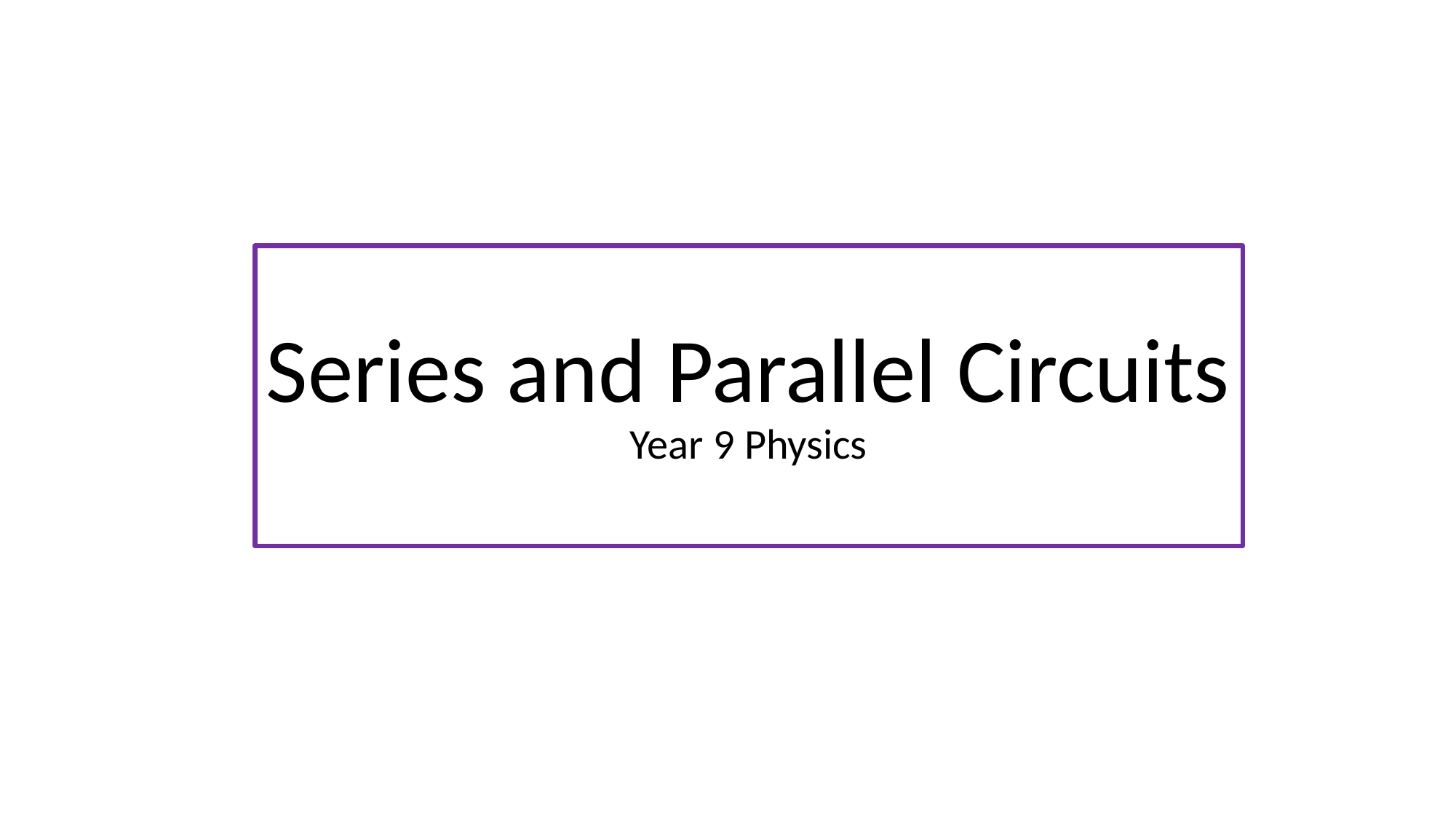

# Series and Parallel Circuits Year 9 Physics